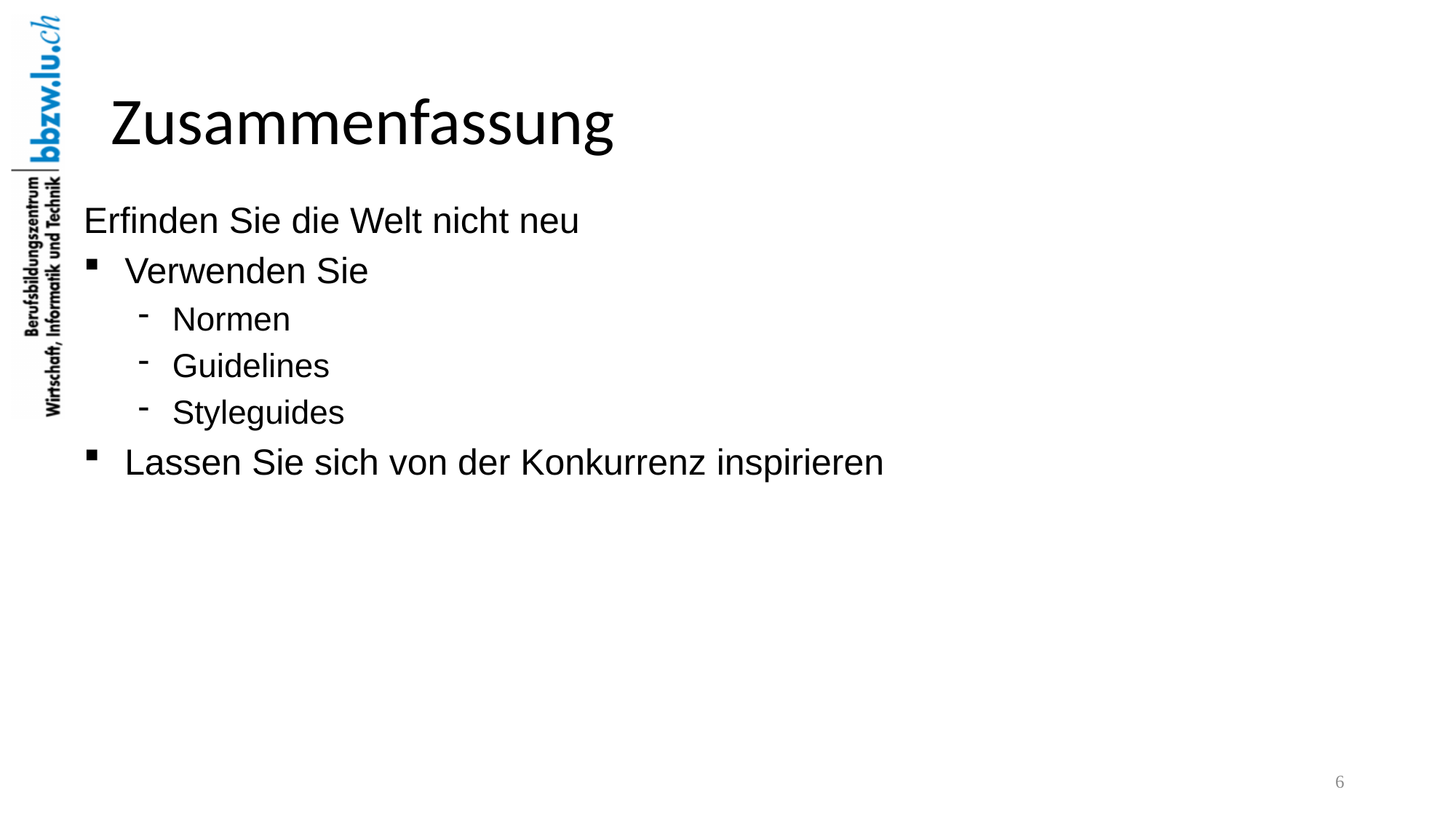

# Zusammenfassung
Erfinden Sie die Welt nicht neu
Verwenden Sie
Normen
Guidelines
Styleguides
Lassen Sie sich von der Konkurrenz inspirieren

6